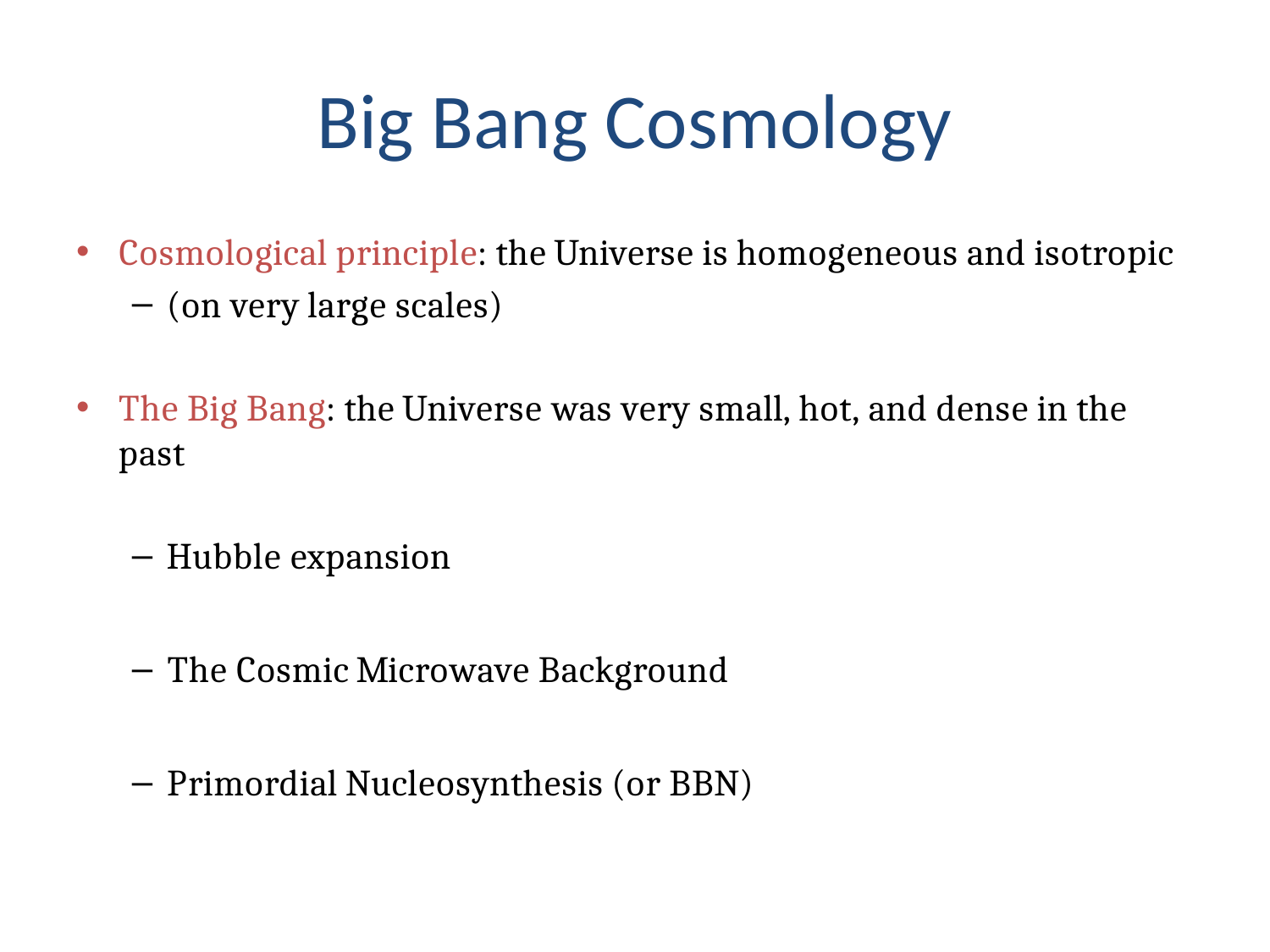

# Big Bang Cosmology
Cosmological principle: the Universe is homogeneous and isotropic
(on very large scales)

The Big Bang: the Universe was very small, hot, and dense in the past

Hubble expansion

The Cosmic Microwave Background

Primordial Nucleosynthesis (or BBN)